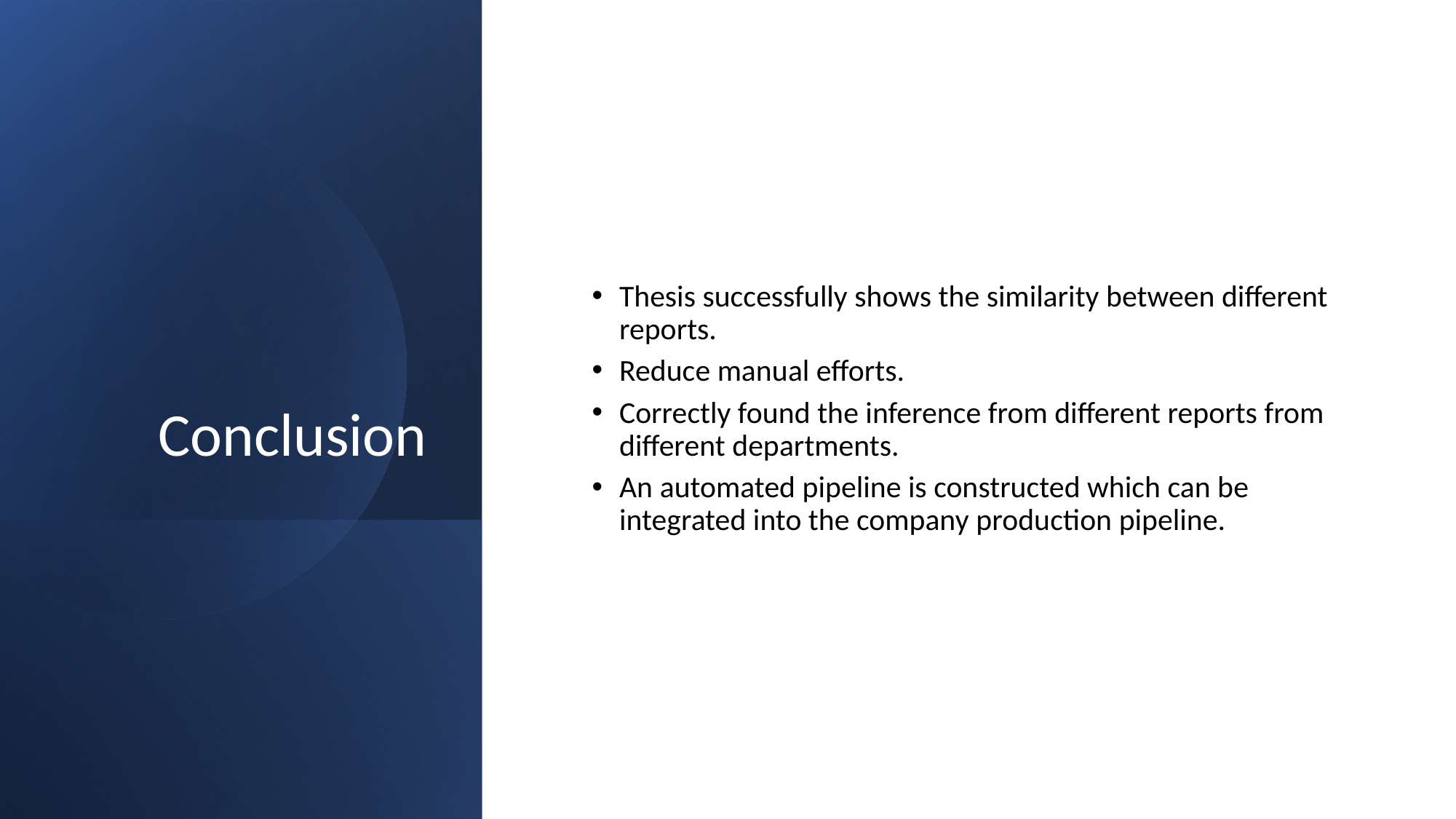

Conclusion
Thesis successfully shows the similarity between different reports.
Reduce manual efforts.
Correctly found the inference from different reports from different departments.
An automated pipeline is constructed which can be integrated into the company production pipeline.